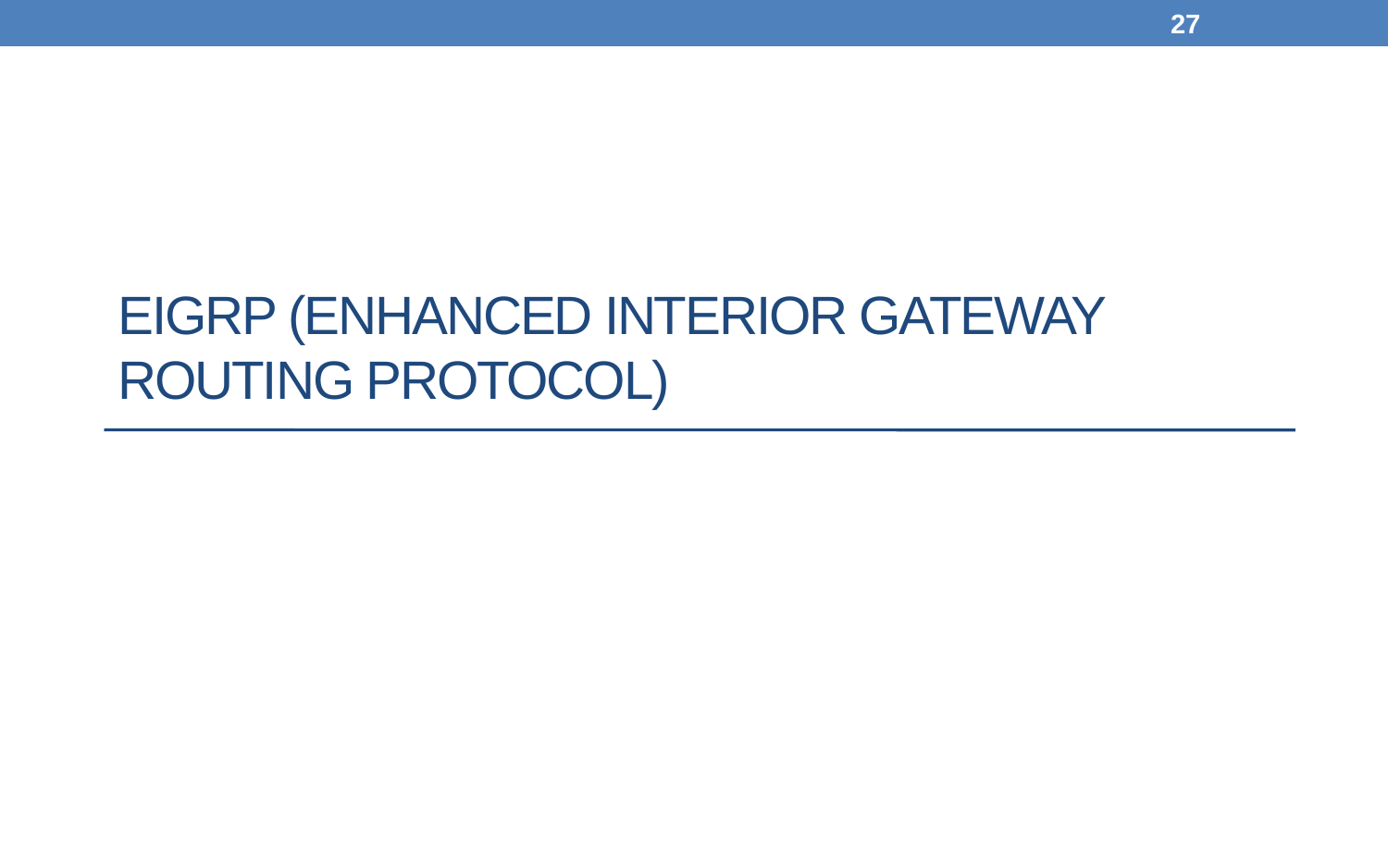

27
# EIGRP (Enhanced Interior Gateway Routing Protocol)